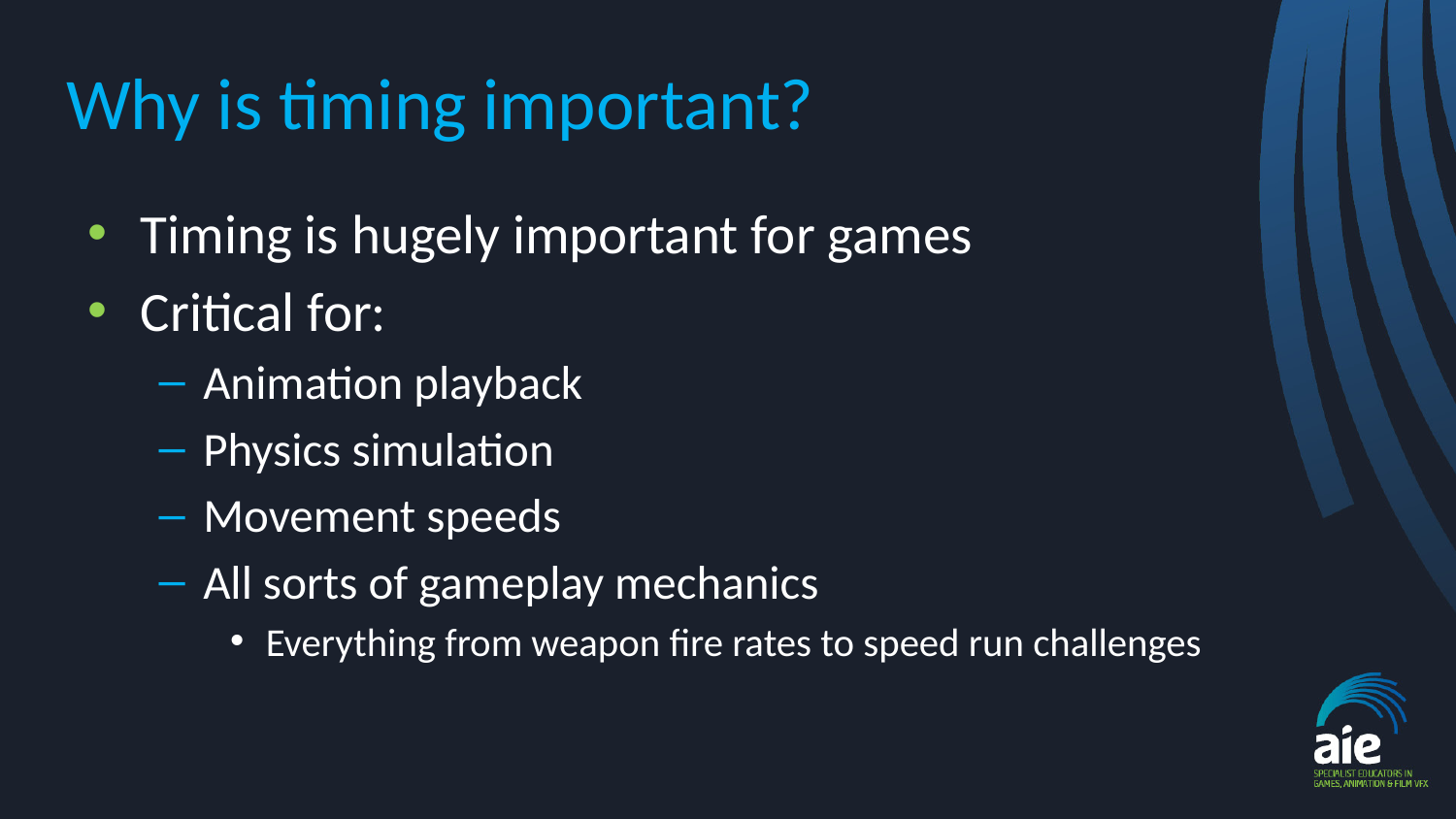

# Why is timing important?
Timing is hugely important for games
Critical for:
Animation playback
Physics simulation
Movement speeds
All sorts of gameplay mechanics
Everything from weapon fire rates to speed run challenges